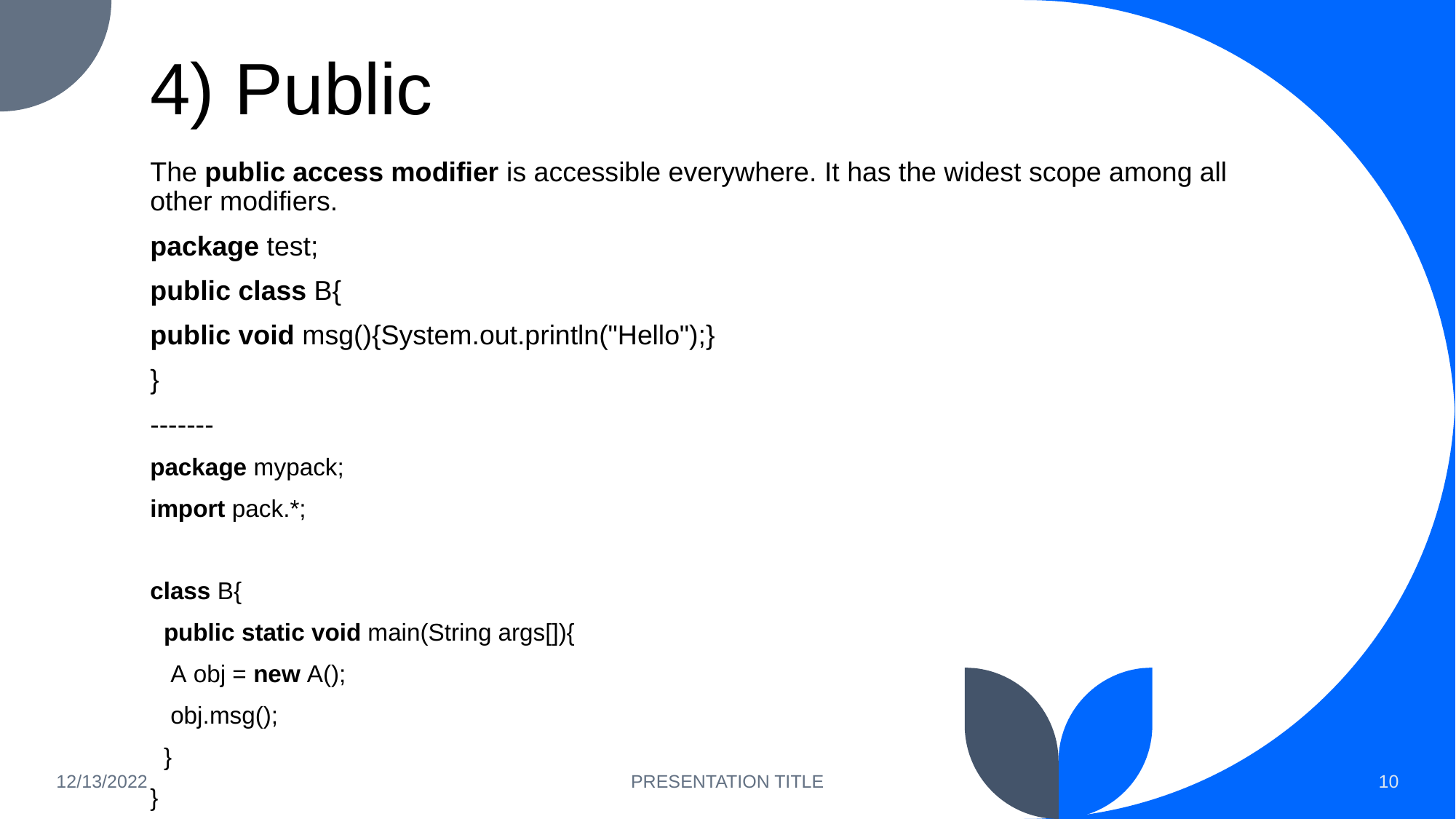

# 4) Public
The public access modifier is accessible everywhere. It has the widest scope among all other modifiers.
package test;
public class B{
public void msg(){System.out.println("Hello");}
}
-------
package mypack;
import pack.*;

class B{
  public static void main(String args[]){
   A obj = new A();
   obj.msg();
  }
}

12/13/2022
PRESENTATION TITLE
10